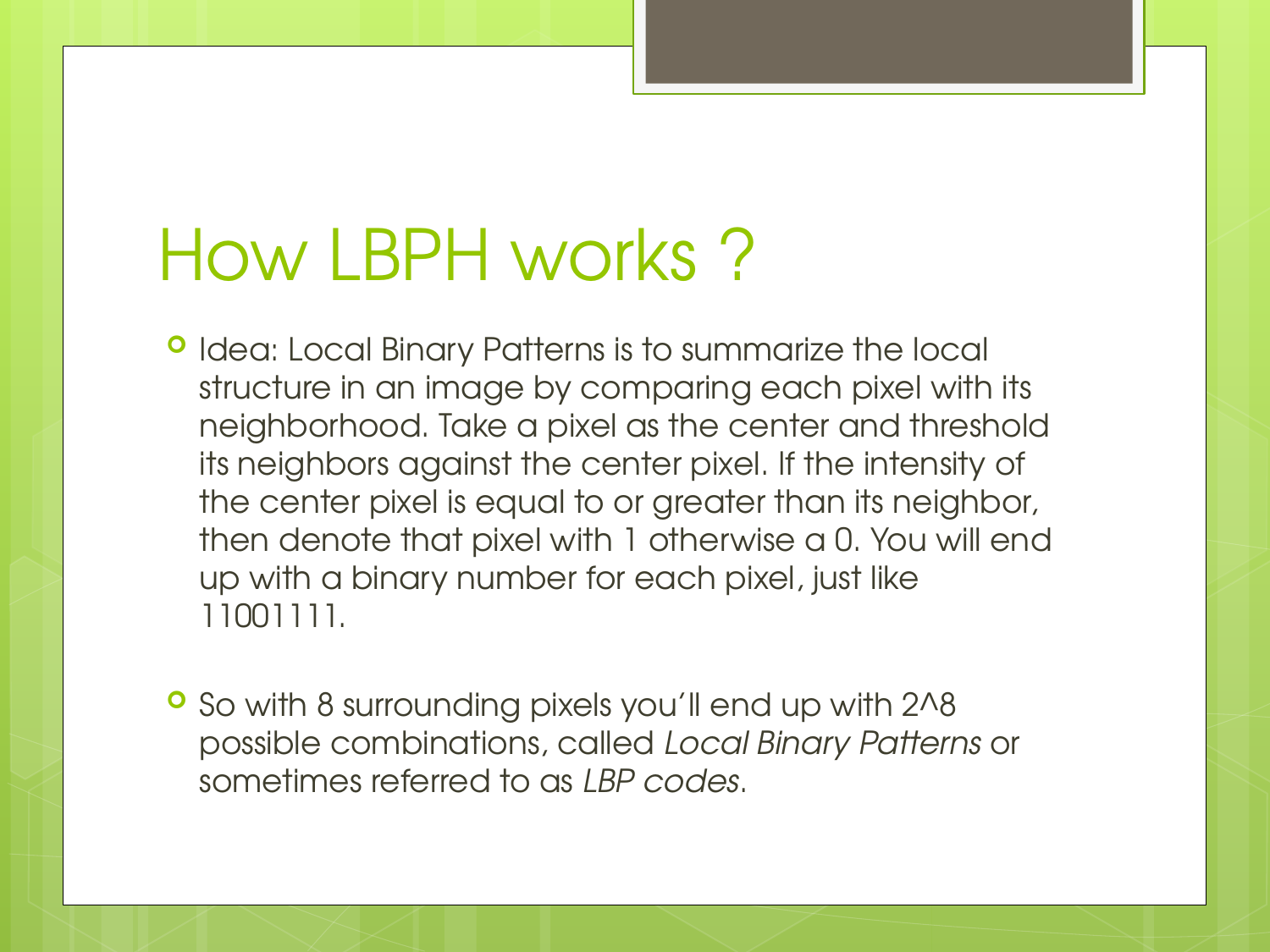

# How LBPH works ?
Idea: Local Binary Patterns is to summarize the local structure in an image by comparing each pixel with its neighborhood. Take a pixel as the center and threshold its neighbors against the center pixel. If the intensity of the center pixel is equal to or greater than its neighbor, then denote that pixel with 1 otherwise a 0. You will end up with a binary number for each pixel, just like 11001111.

So with 8 surrounding pixels you’ll end up with 2^8 possible combinations, called Local Binary Patterns or sometimes referred to as LBP codes.